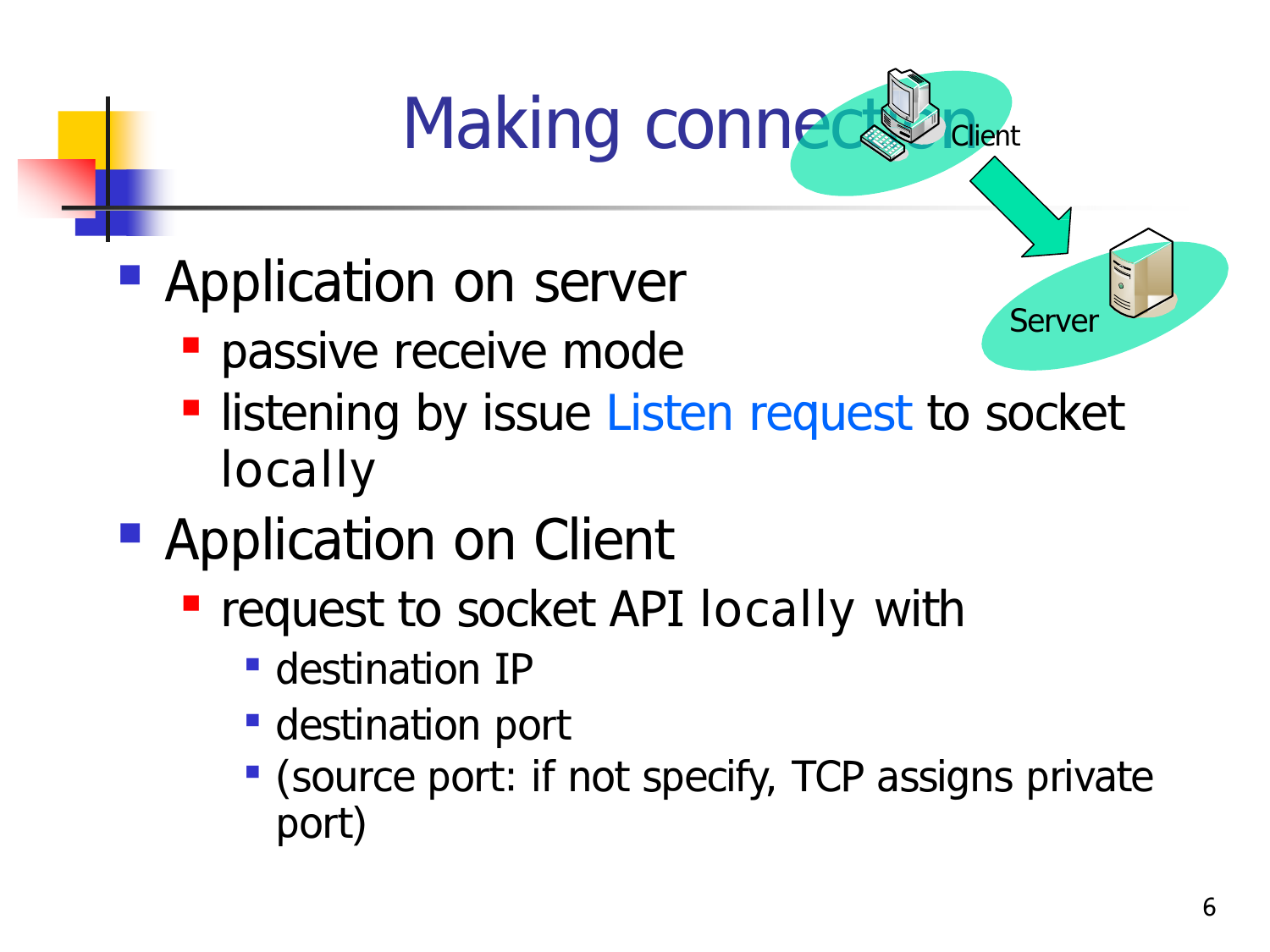

# Making connection

Client

Application on server
passive receive mode

Server

listening by issue Listen request to socket
locally
Application on Client
request to socket API locally with
destination IP
destination port
(source port: if not specify, TCP assigns private
port)
6